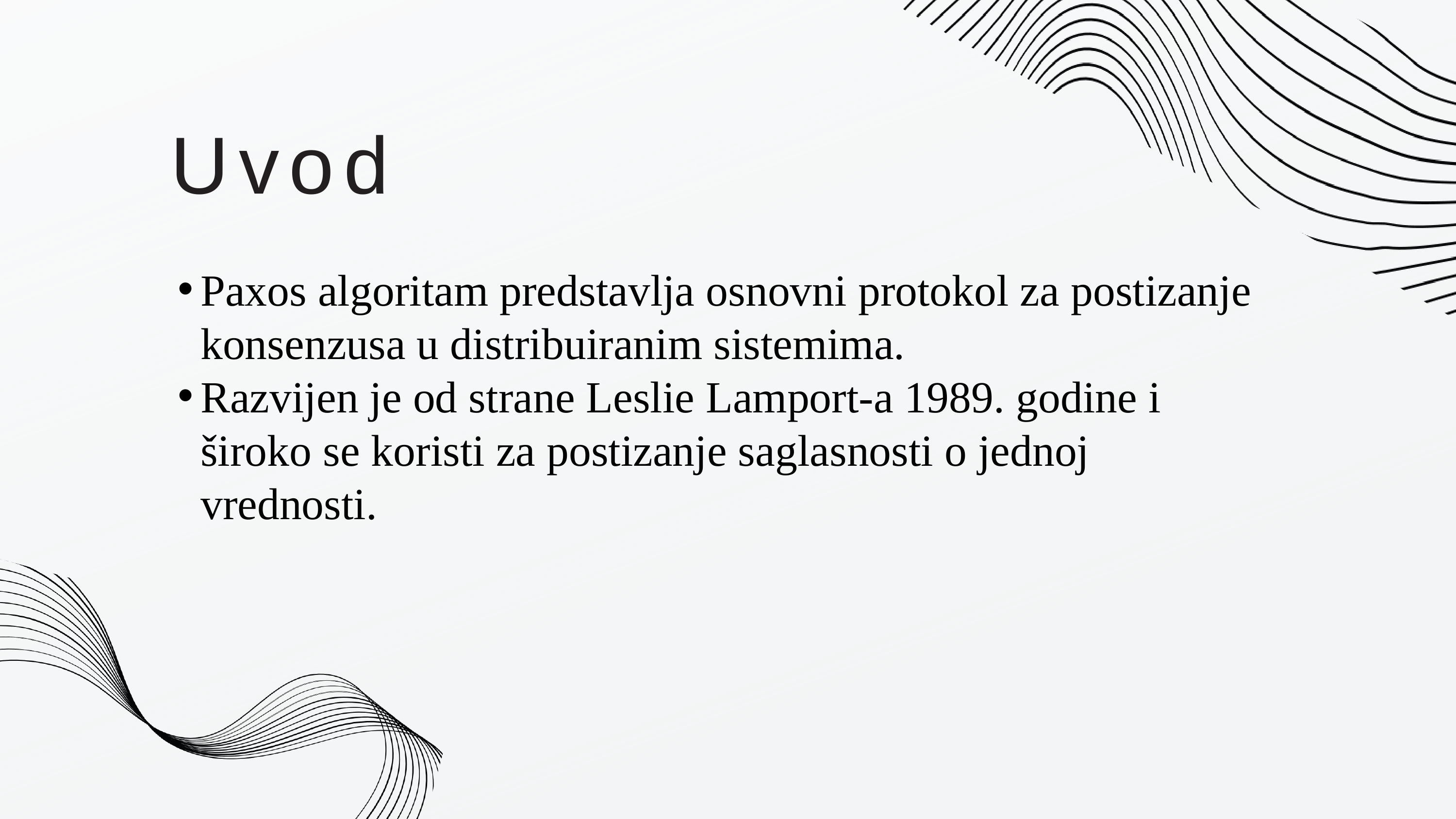

Uvod
Paxos algoritam predstavlja osnovni protokol za postizanje konsenzusa u distribuiranim sistemima.
Razvijen je od strane Leslie Lamport-a 1989. godine i široko se koristi za postizanje saglasnosti o jednoj vrednosti.